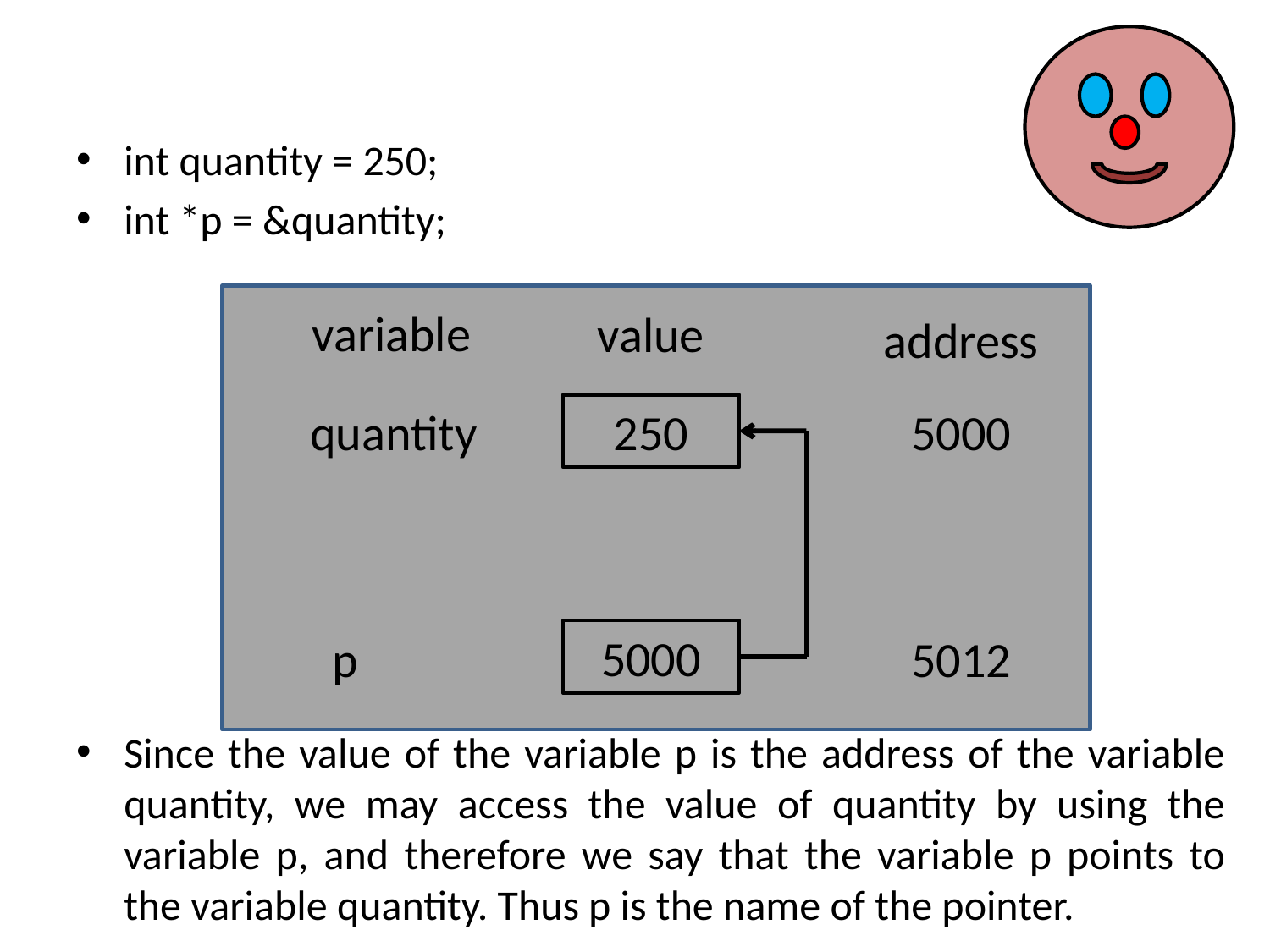

int quantity = 250;
int *p = &quantity;

Since the value of the variable p is the address of the variable quantity, we may access the value of quantity by using the variable p, and therefore we say that the variable p points to the variable quantity. Thus p is the name of the pointer.

variable
value
address
quantity
250
5000
5000
p
5012